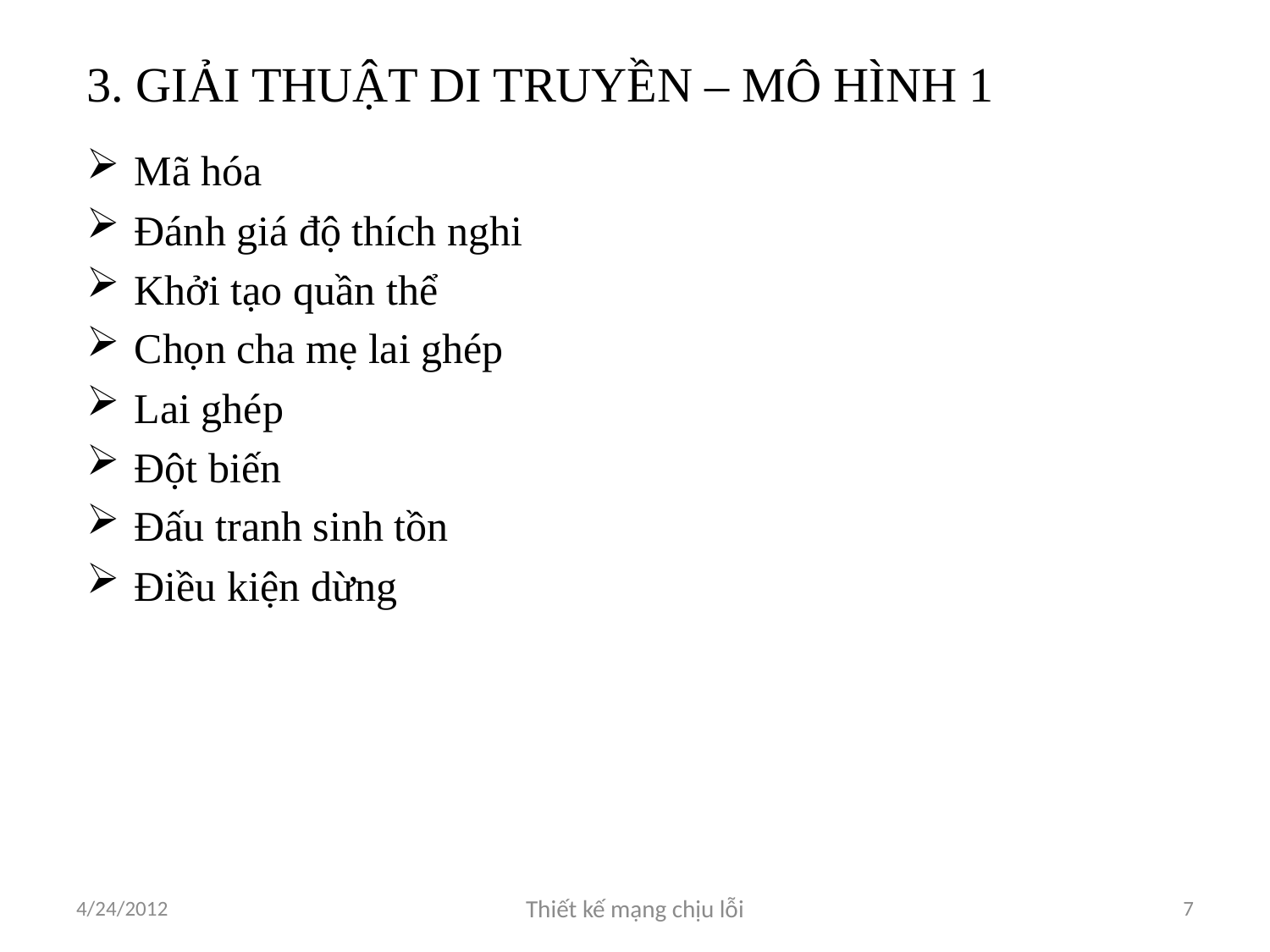

# 3. GIẢI THUẬT DI TRUYỀN – MÔ HÌNH 1
Mã hóa
Đánh giá độ thích nghi
Khởi tạo quần thể
Chọn cha mẹ lai ghép
Lai ghép
Đột biến
Đấu tranh sinh tồn
Điều kiện dừng
4/24/2012
Thiết kế mạng chịu lỗi
7